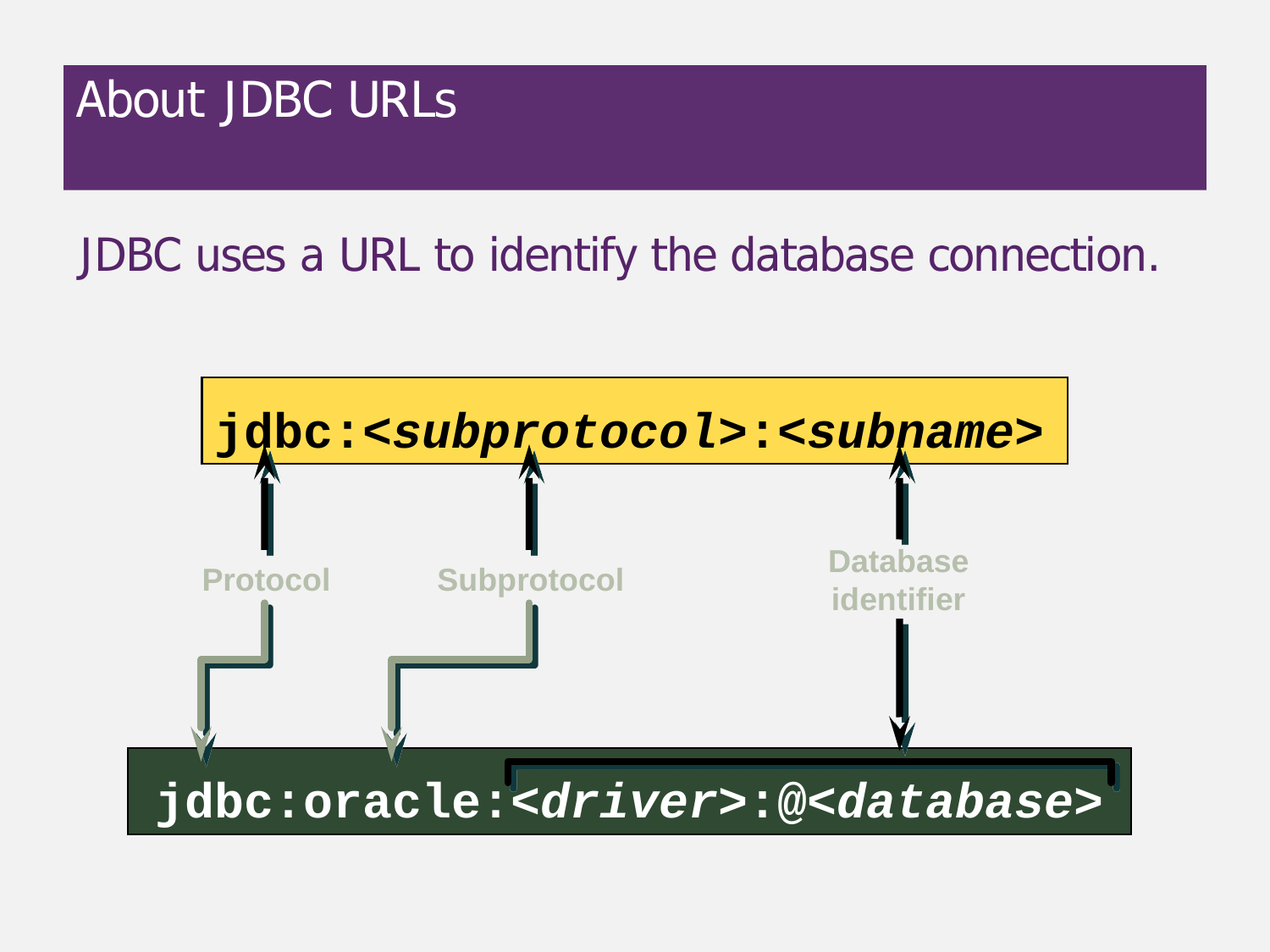

# About JDBC URLs
JDBC uses a URL to identify the database connection.
jdbc:<subprotocol>:<subname>

Database
identifier
Protocol
Subprotocol

jdbc:oracle:<driver>:@<database>